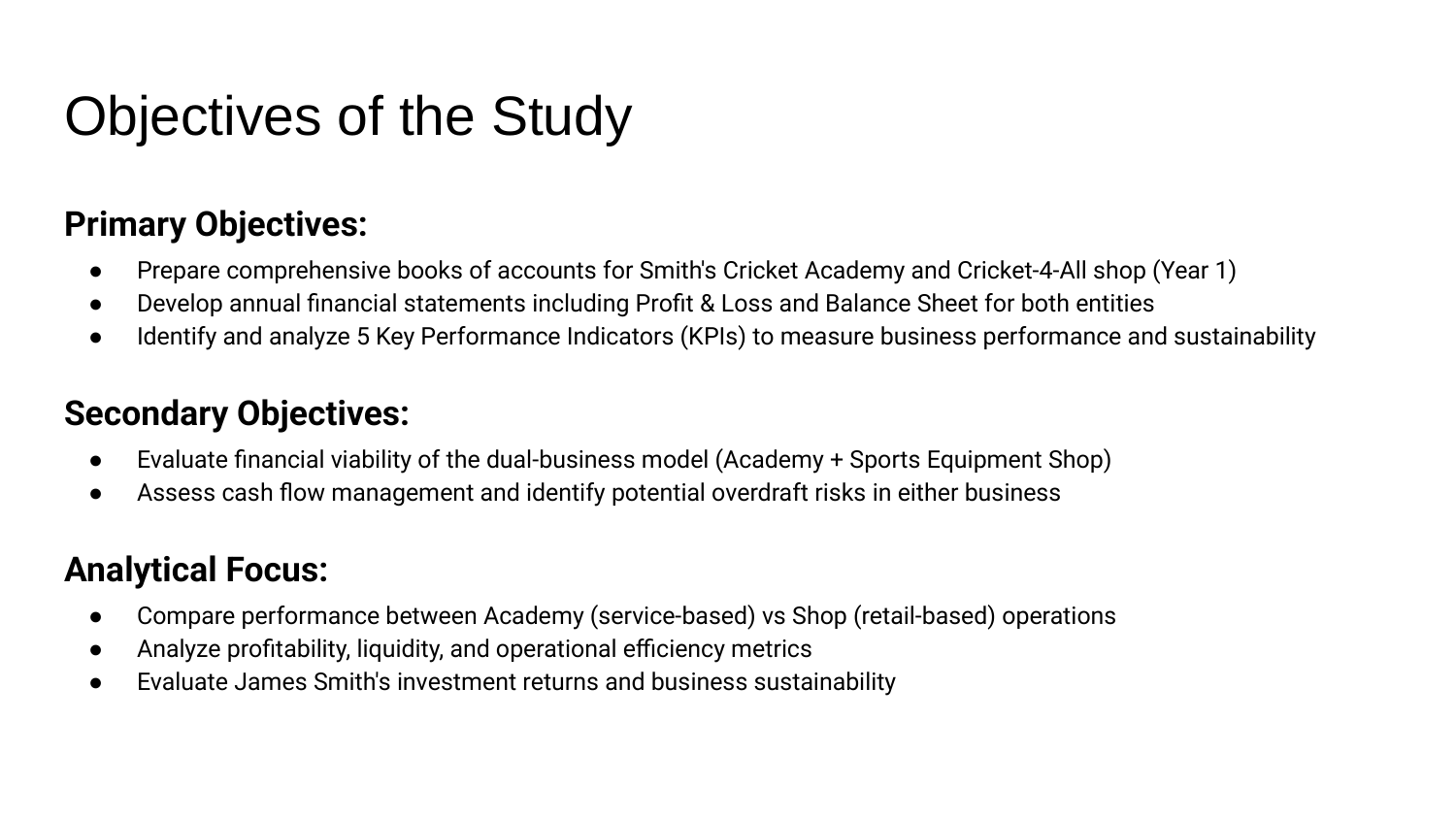

# Objectives of the Study
Primary Objectives:
Prepare comprehensive books of accounts for Smith's Cricket Academy and Cricket-4-All shop (Year 1)
Develop annual financial statements including Profit & Loss and Balance Sheet for both entities
Identify and analyze 5 Key Performance Indicators (KPIs) to measure business performance and sustainability
Secondary Objectives:
Evaluate financial viability of the dual-business model (Academy + Sports Equipment Shop)
Assess cash flow management and identify potential overdraft risks in either business
Analytical Focus:
Compare performance between Academy (service-based) vs Shop (retail-based) operations
Analyze profitability, liquidity, and operational efficiency metrics
Evaluate James Smith's investment returns and business sustainability